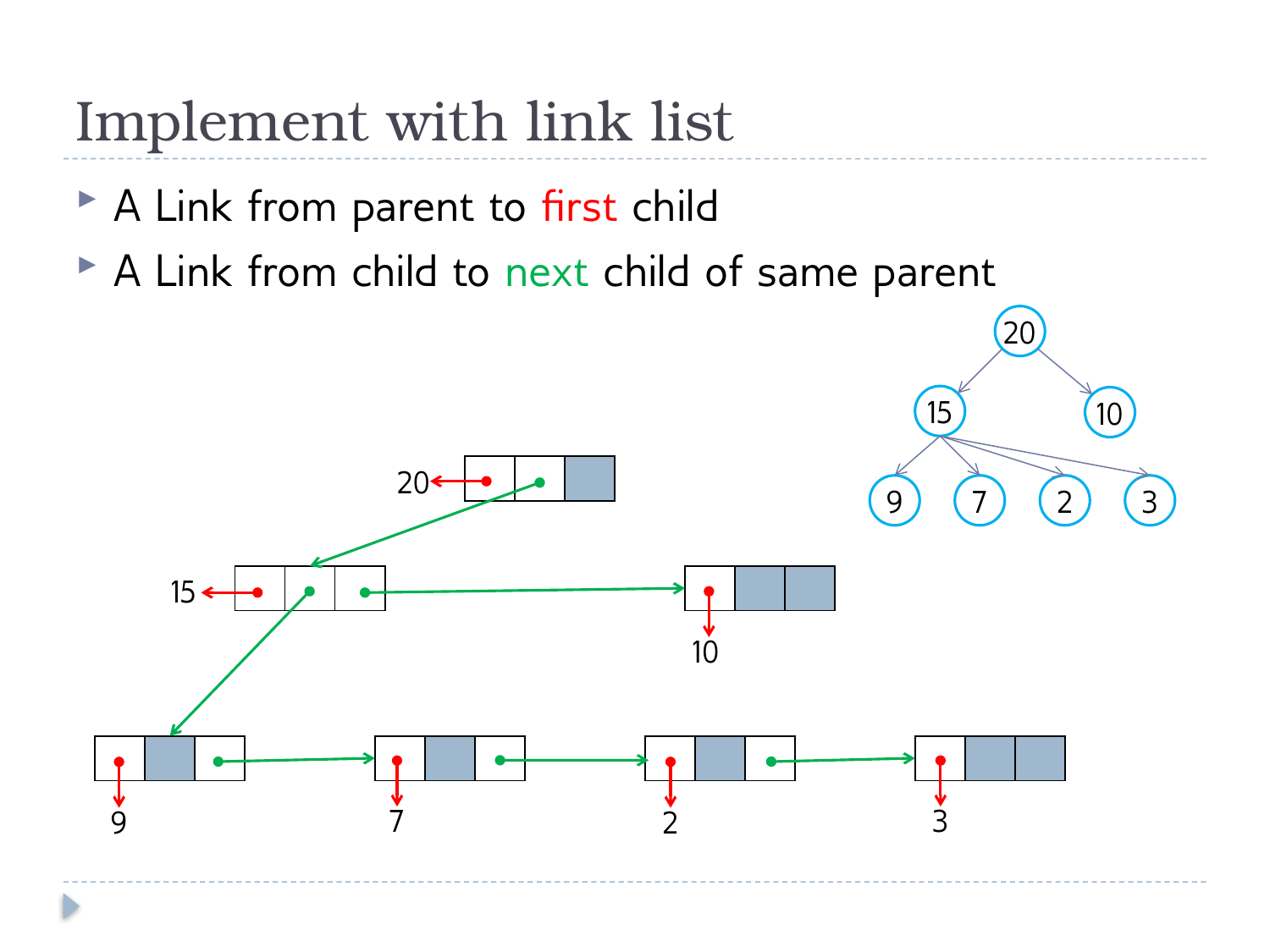

# Implement with link list
A Link from parent to first child
A Link from child to next child of same parent
20
15
10
20
|  |  |  |
| --- | --- | --- |
9
7
2
3
15
|  |  |  |
| --- | --- | --- |
|  |  |  |
| --- | --- | --- |
10
|  |  |  |
| --- | --- | --- |
|  |  |  |
| --- | --- | --- |
|  |  |  |
| --- | --- | --- |
|  |  |  |
| --- | --- | --- |
3
7
9
2